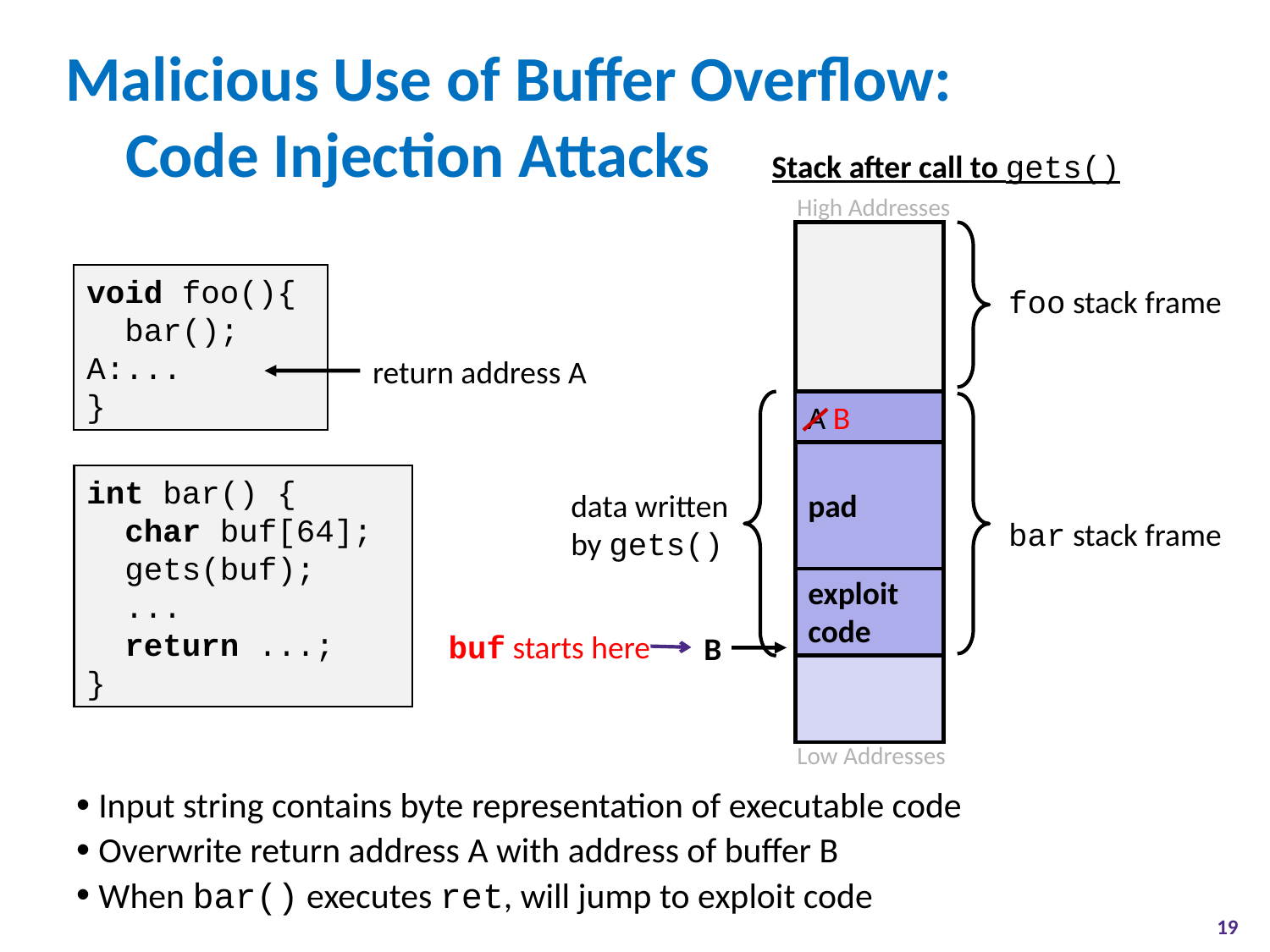

# Malicious Use of Buffer Overflow: Code Injection Attacks
Stack after call to gets()
High Addresses

void foo(){
  bar();
A:...
}
foo stack frame
return address A

A B
A (return address)

pad

int bar() {
  char buf[64];
  gets(buf);
  ...
  return ...;
}
data written
by gets()
bar stack frame
exploit
code
B
buf starts here

Low Addresses
Input string contains byte representation of executable code
Overwrite return address A with address of buffer B
When bar() executes ret, will jump to exploit code
19